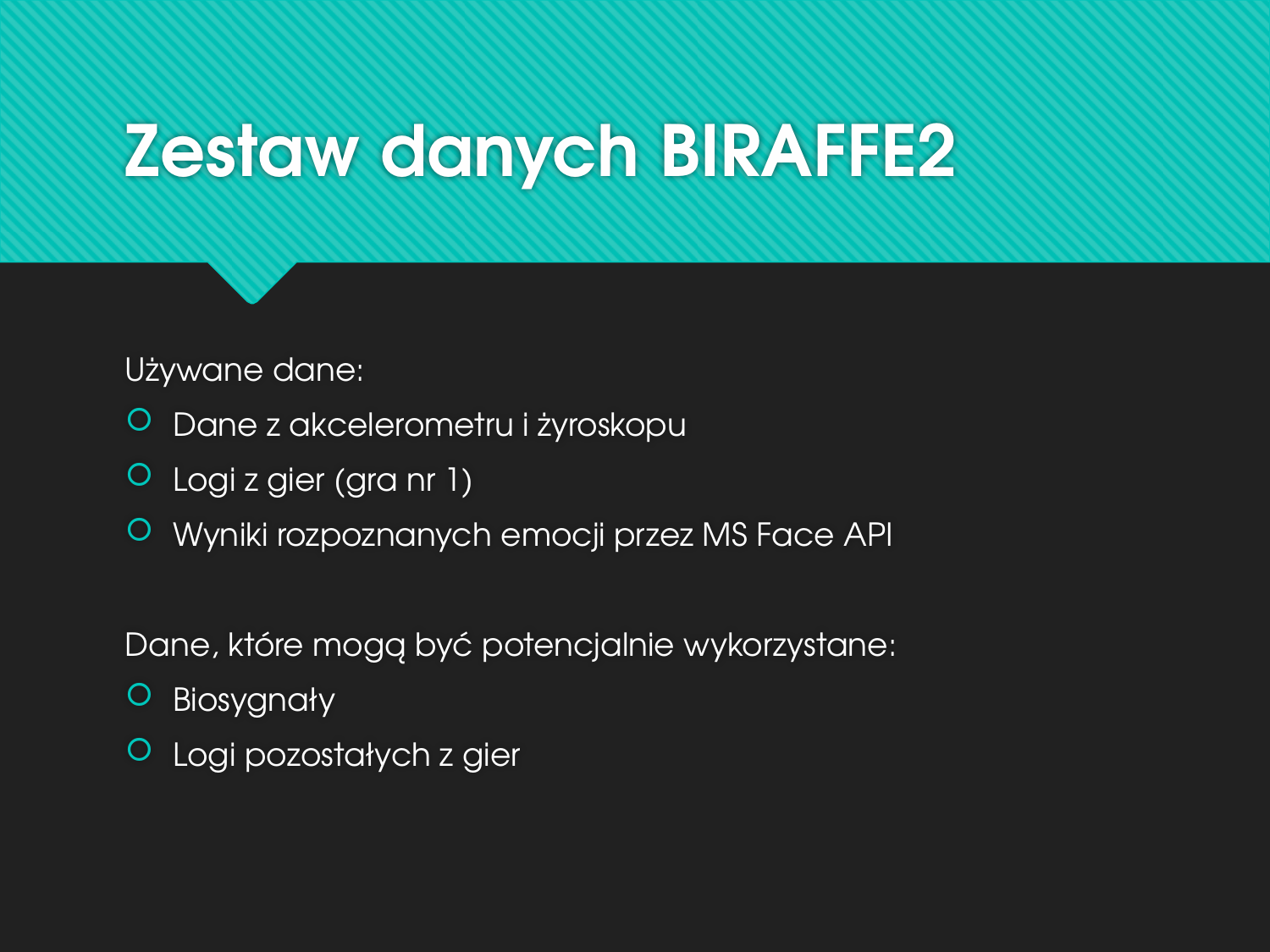

# Zestaw danych BIRAFFE2
Używane dane:
Dane z akcelerometru i żyroskopu
Logi z gier (gra nr 1)
Wyniki rozpoznanych emocji przez MS Face API

Dane, które mogą być potencjalnie wykorzystane:
Biosygnały
Logi pozostałych z gier